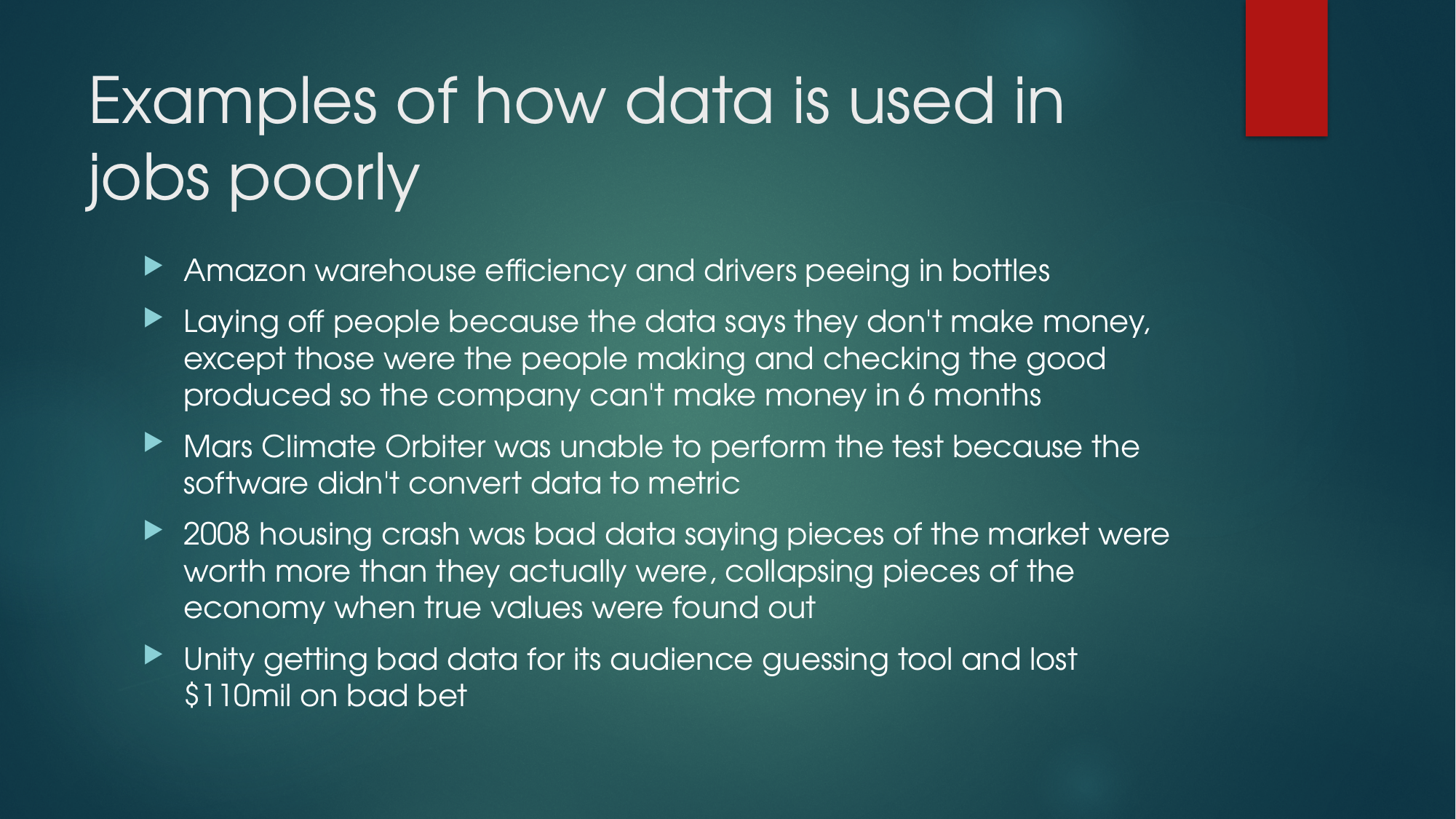

# Examples of how data is used in jobs poorly
Amazon warehouse efficiency and drivers peeing in bottles
Laying off people because the data says they don't make money, except those were the people making and checking the good produced so the company can't make money in 6 months
Mars Climate Orbiter was unable to perform the test because the software didn't convert data to metric
2008 housing crash was bad data saying pieces of the market were worth more than they actually were, collapsing pieces of the economy when true values were found out
Unity getting bad data for its audience guessing tool and lost $110mil on bad bet